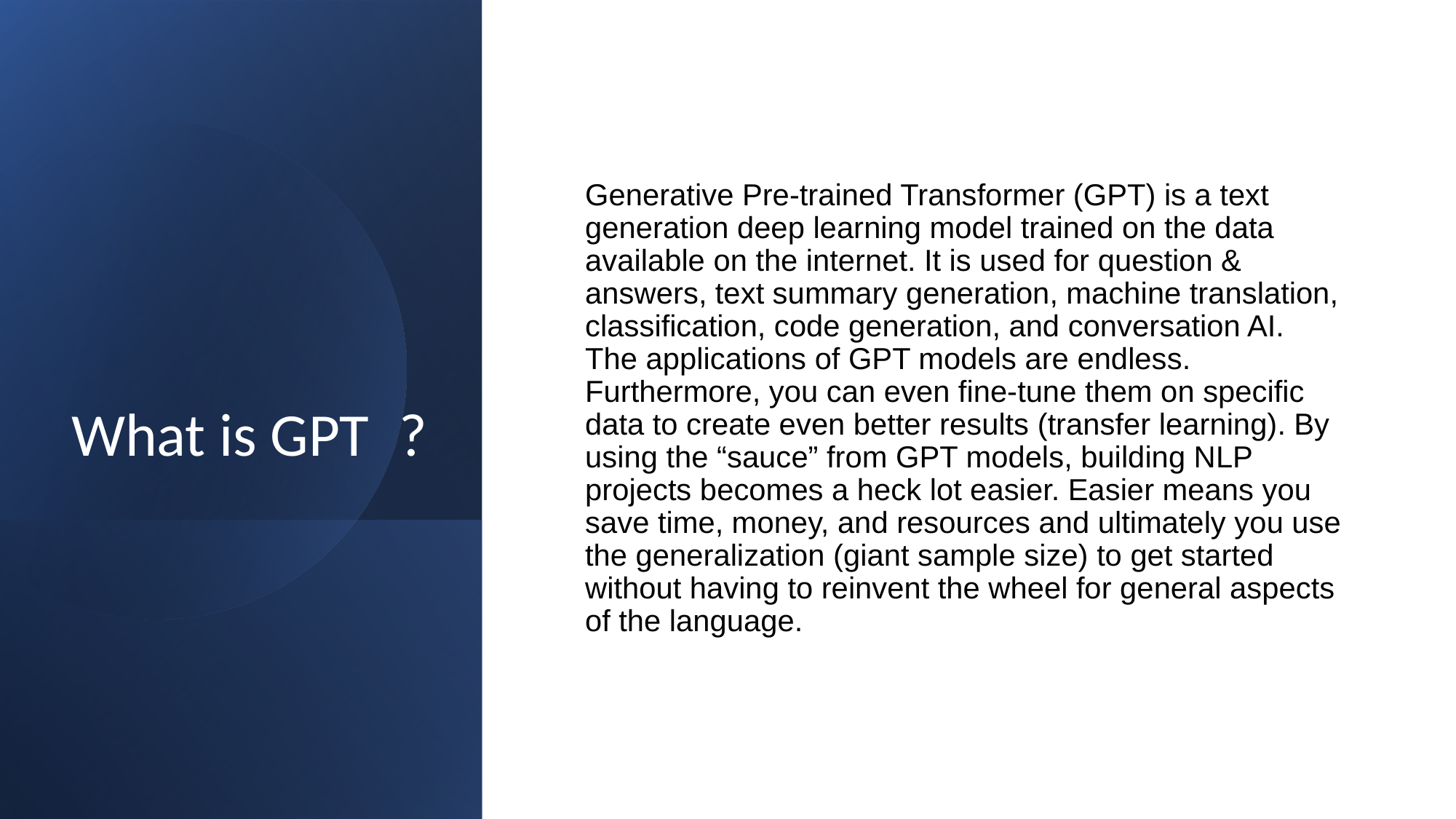

# What is GPT	?
Generative Pre-trained Transformer (GPT) is a text generation deep learning model trained on the data available on the internet. It is used for question & answers, text summary generation, machine translation, classification, code generation, and conversation AI.
The applications of GPT models are endless. Furthermore, you can even fine-tune them on specific data to create even better results (transfer learning). By using the “sauce” from GPT models, building NLP projects becomes a heck lot easier. Easier means you save time, money, and resources and ultimately you use the generalization (giant sample size) to get started without having to reinvent the wheel for general aspects of the language.